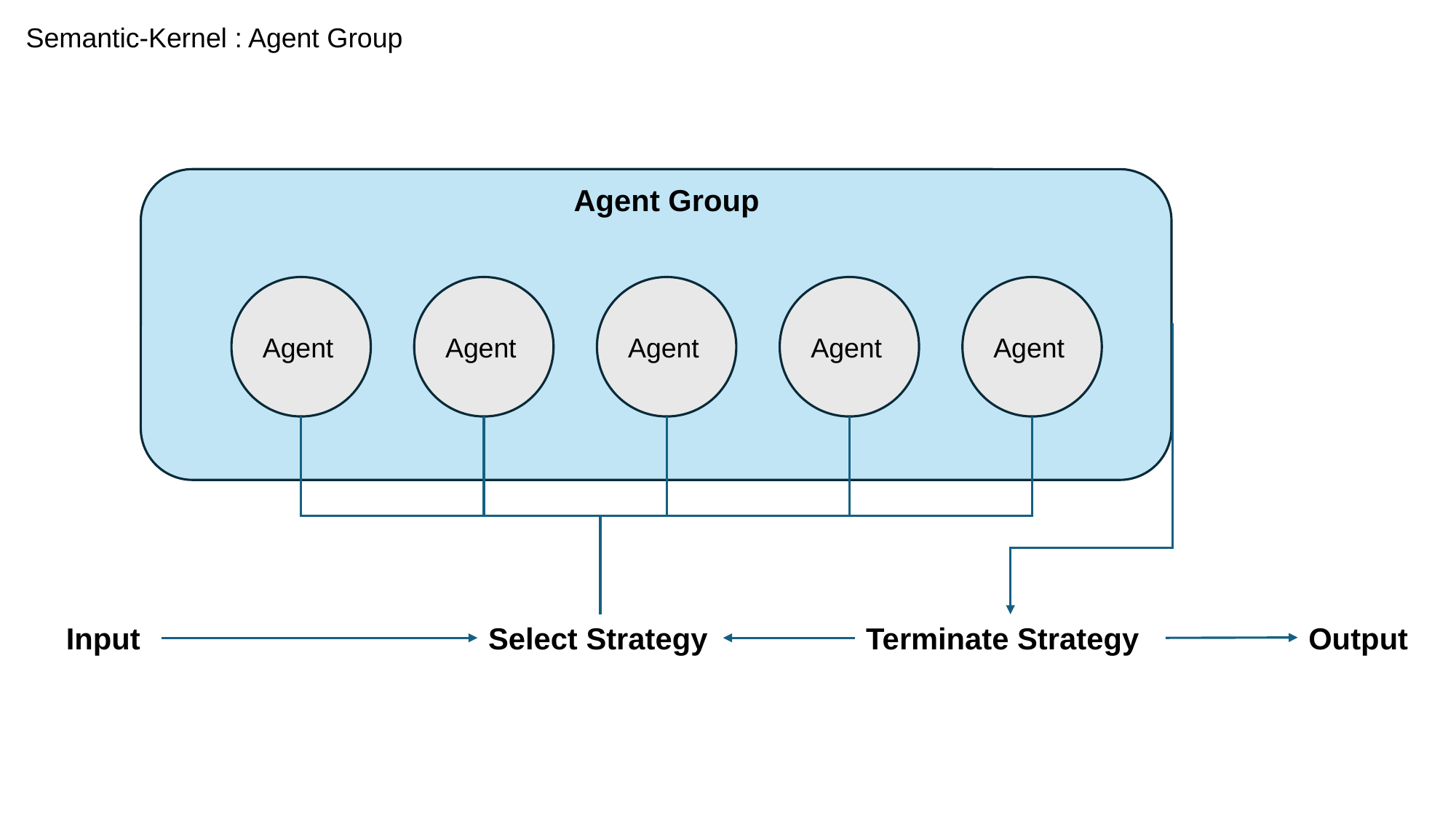

Semantic-Kernel : Agent Group

Agent Group
Agent
Agent
Agent
Agent
Agent
Output
Terminate Strategy
Input
Select Strategy